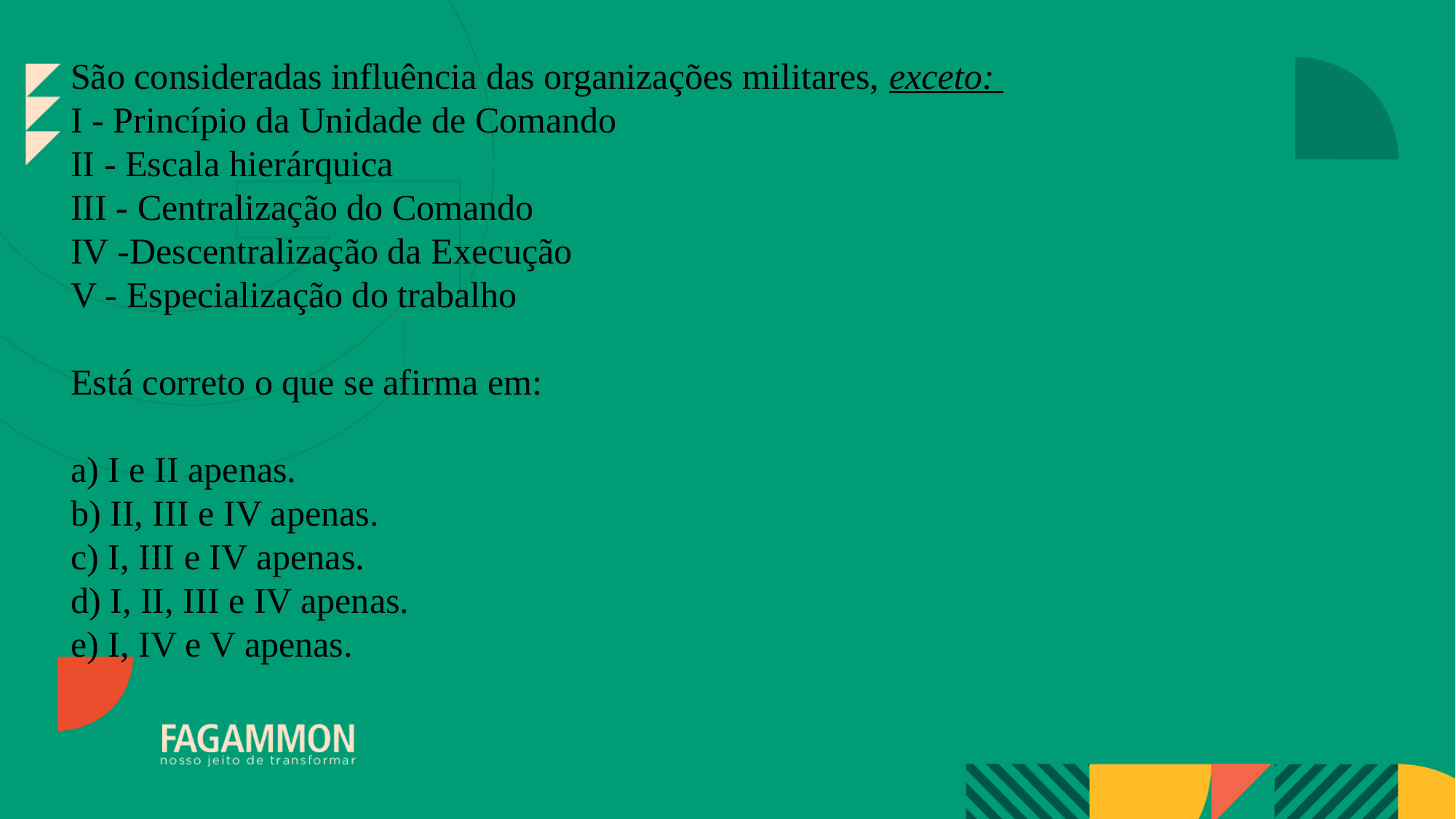

São consideradas influência das organizações militares, exceto:
I - Princípio da Unidade de Comando
II - Escala hierárquica
III - Centralização do Comando
IV -Descentralização da Execução
V - Especialização do trabalho

Está correto o que se afirma em:

a) I e II apenas.
b) II, III e IV apenas.
c) I, III e IV apenas.
d) I, II, III e IV apenas.
e) I, IV e V apenas.